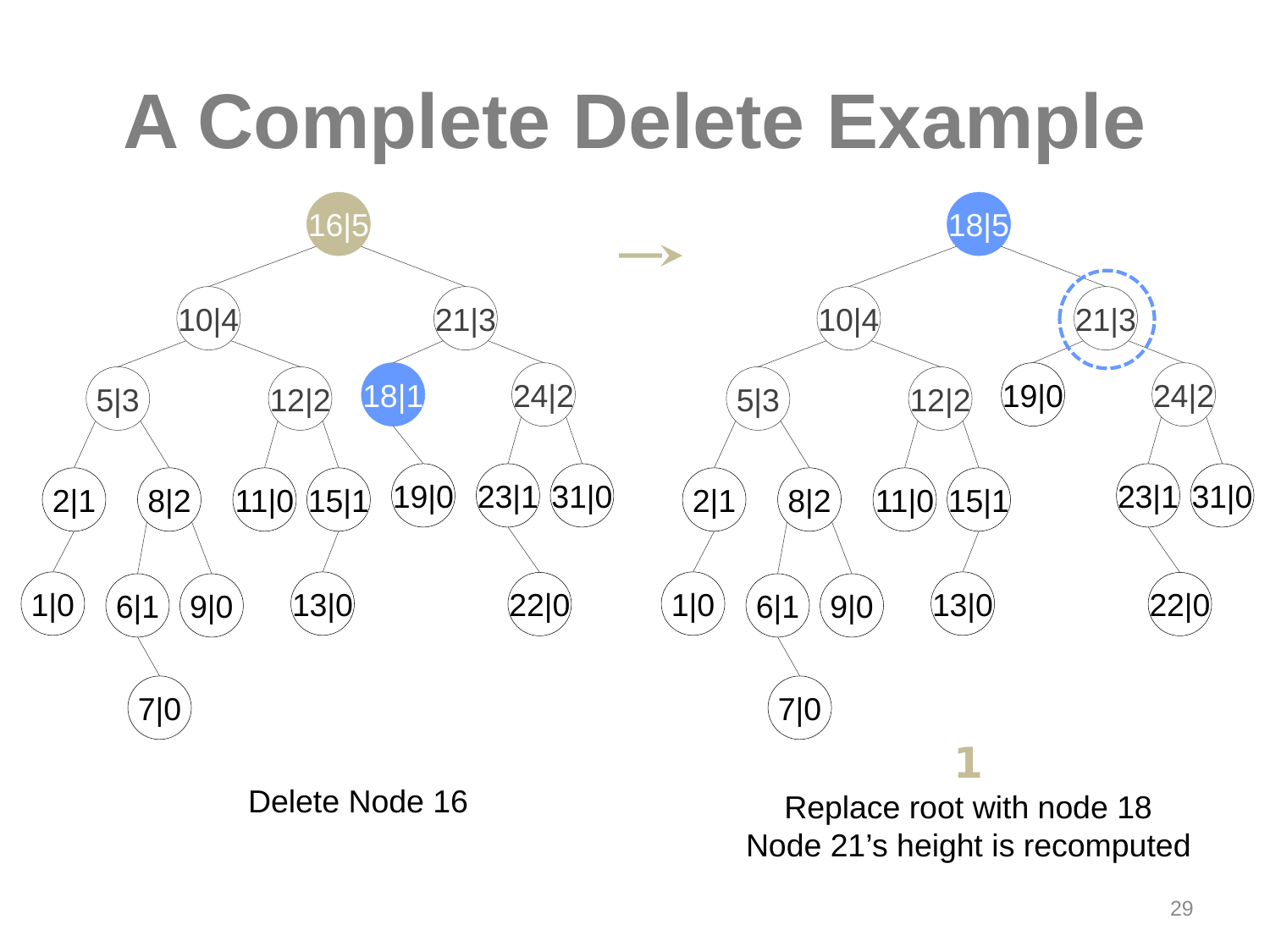

# A Complete Delete Example
16|5
18|5

10|4
21|3
10|4
21|3
18|1
24|2
19|0
24|2
5|3
12|2
5|3
12|2
19|0
23|1
31|0
23|1
31|0
2|1
8|2
11|0
15|1
2|1
8|2
11|0
15|1
1|0
13|0
1|0
13|0
22|0
22|0
6|1
9|0
6|1
9|0
7|0
7|0
1
Replace root with node 18
Node 21’s height is recomputed
Delete Node 16
29